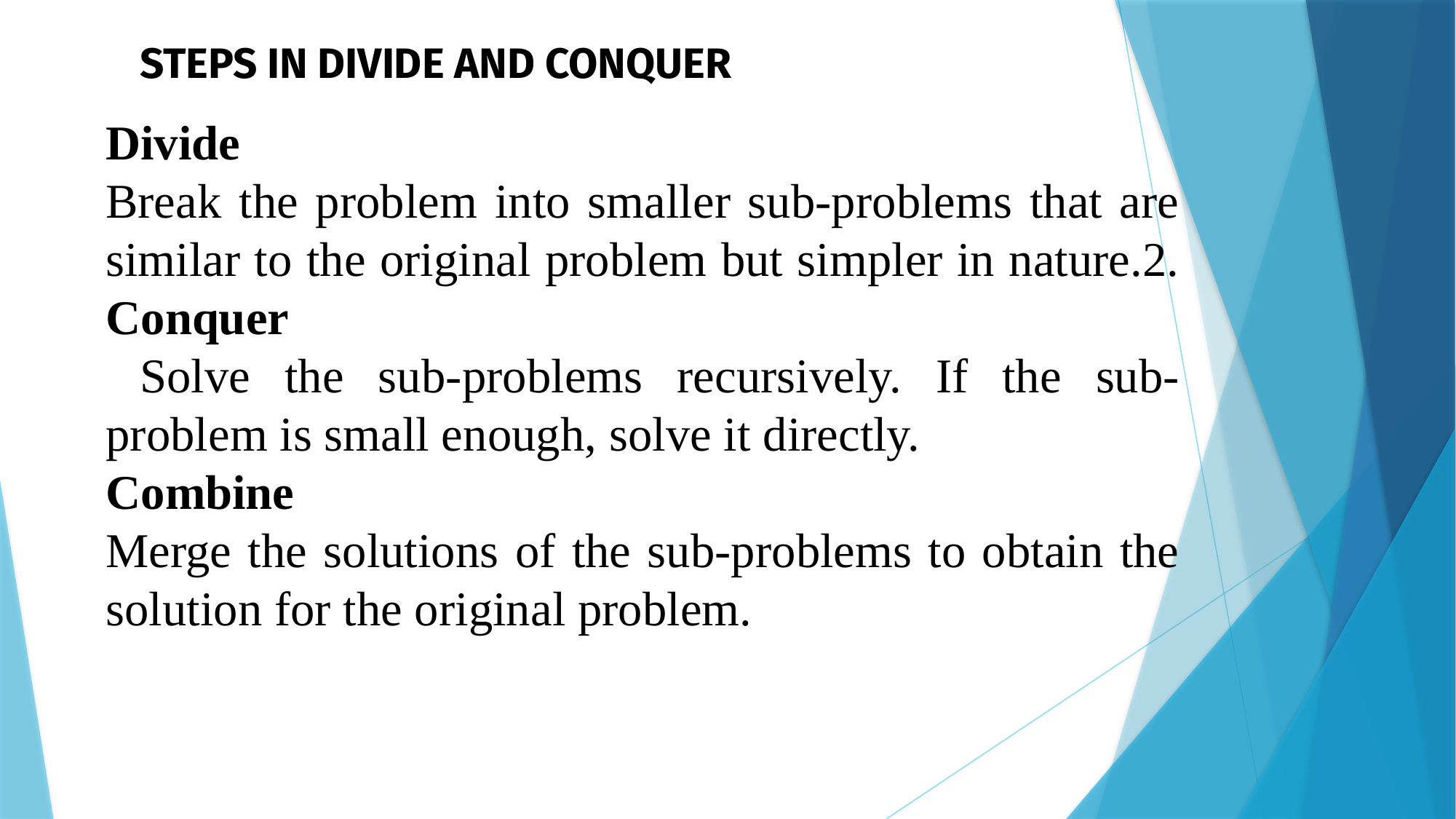

STEPS IN DIVIDE AND CONQUER
Divide
Break the problem into smaller sub-problems that are similar to the original problem but simpler in nature.2. Conquer
 Solve the sub-problems recursively. If the sub-problem is small enough, solve it directly.
Combine
Merge the solutions of the sub-problems to obtain the solution for the original problem.